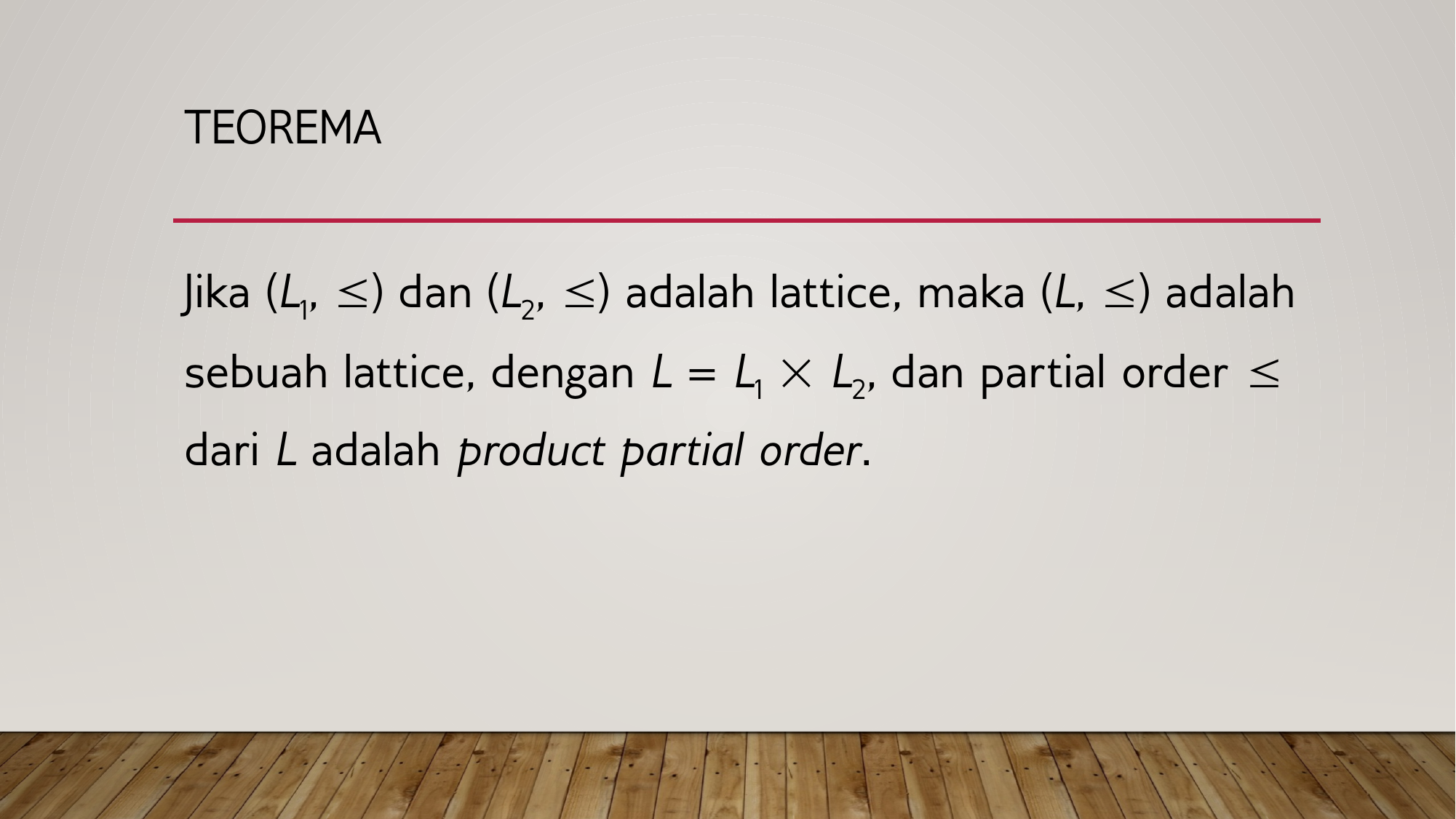

# Teorema
Jika (L1, ≤) dan (L2, ≤) adalah lattice, maka (L, ≤) adalah sebuah lattice, dengan L = L1 × L2, dan partial order ≤ dari L adalah product partial order.